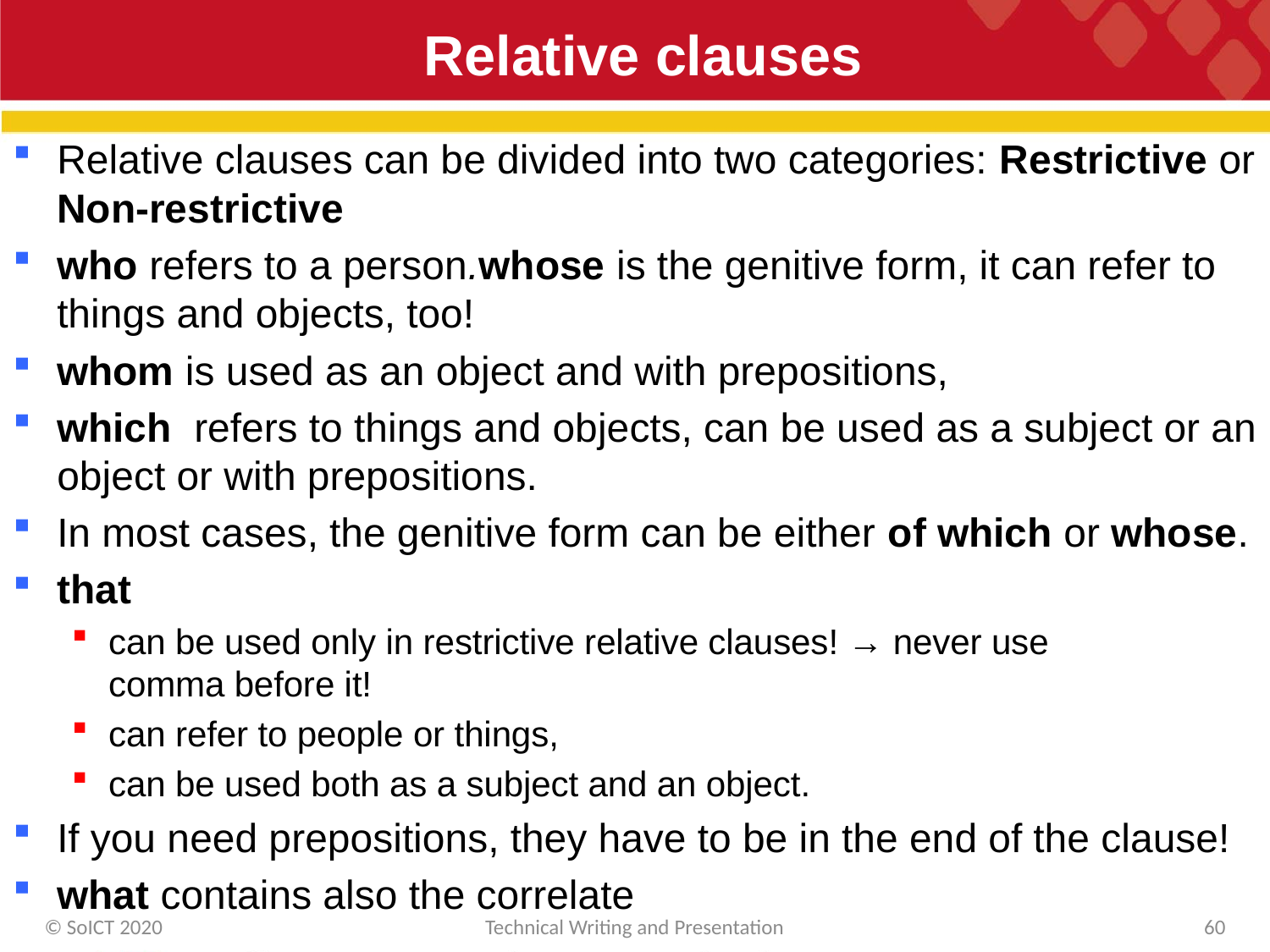

# Relative clauses
Relative clauses can be divided into two categories: Restrictive or Non-restrictive
who refers to a person.whose is the genitive form, it can refer to things and objects, too!
whom is used as an object and with prepositions,
which  refers to things and objects, can be used as a subject or an object or with prepositions.
In most cases, the genitive form can be either of which or whose.
that
can be used only in restrictive relative clauses! → never use
comma before it!
can refer to people or things,
can be used both as a subject and an object.
If you need prepositions, they have to be in the end of the clause!
what contains also the correlate
© SoICT 2020
Technical Writing and Presentation
60